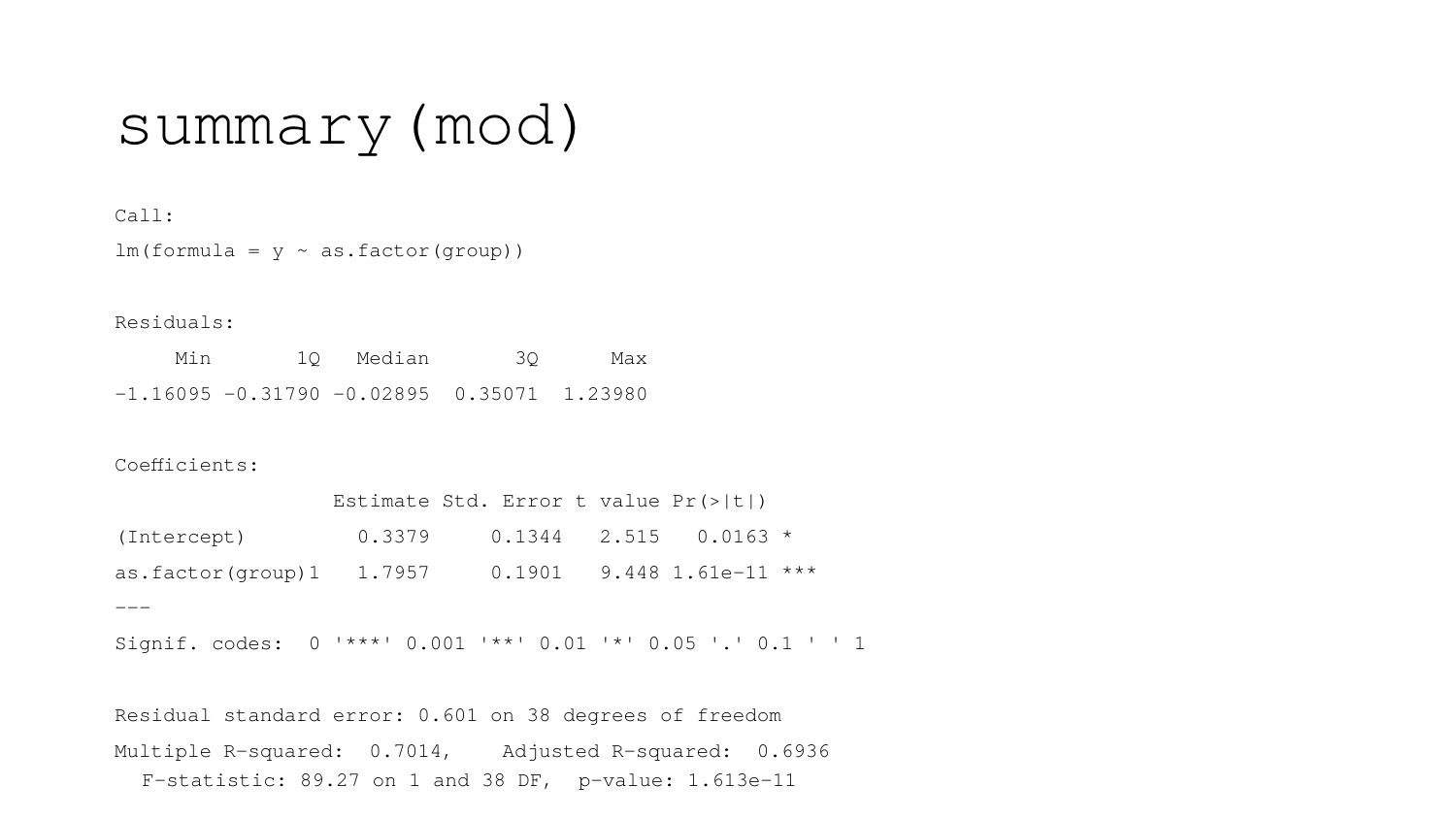

# summary(mod)

Call:
lm(formula = y ~ as.factor(group))

Residuals:
     Min       1Q   Median       3Q      Max
-1.16095 -0.31790 -0.02895  0.35071  1.23980

Coefficients:
                  Estimate Std. Error t value Pr(>|t|)
(Intercept)         0.3379     0.1344   2.515   0.0163 *
as.factor(group)1   1.7957     0.1901   9.448 1.61e-11 ***
---
Signif. codes:  0 '***' 0.001 '**' 0.01 '*' 0.05 '.' 0.1 ' ' 1

Residual standard error: 0.601 on 38 degrees of freedom
Multiple R-squared:  0.7014,    Adjusted R-squared:  0.6936
F-statistic: 89.27 on 1 and 38 DF,  p-value: 1.613e-11